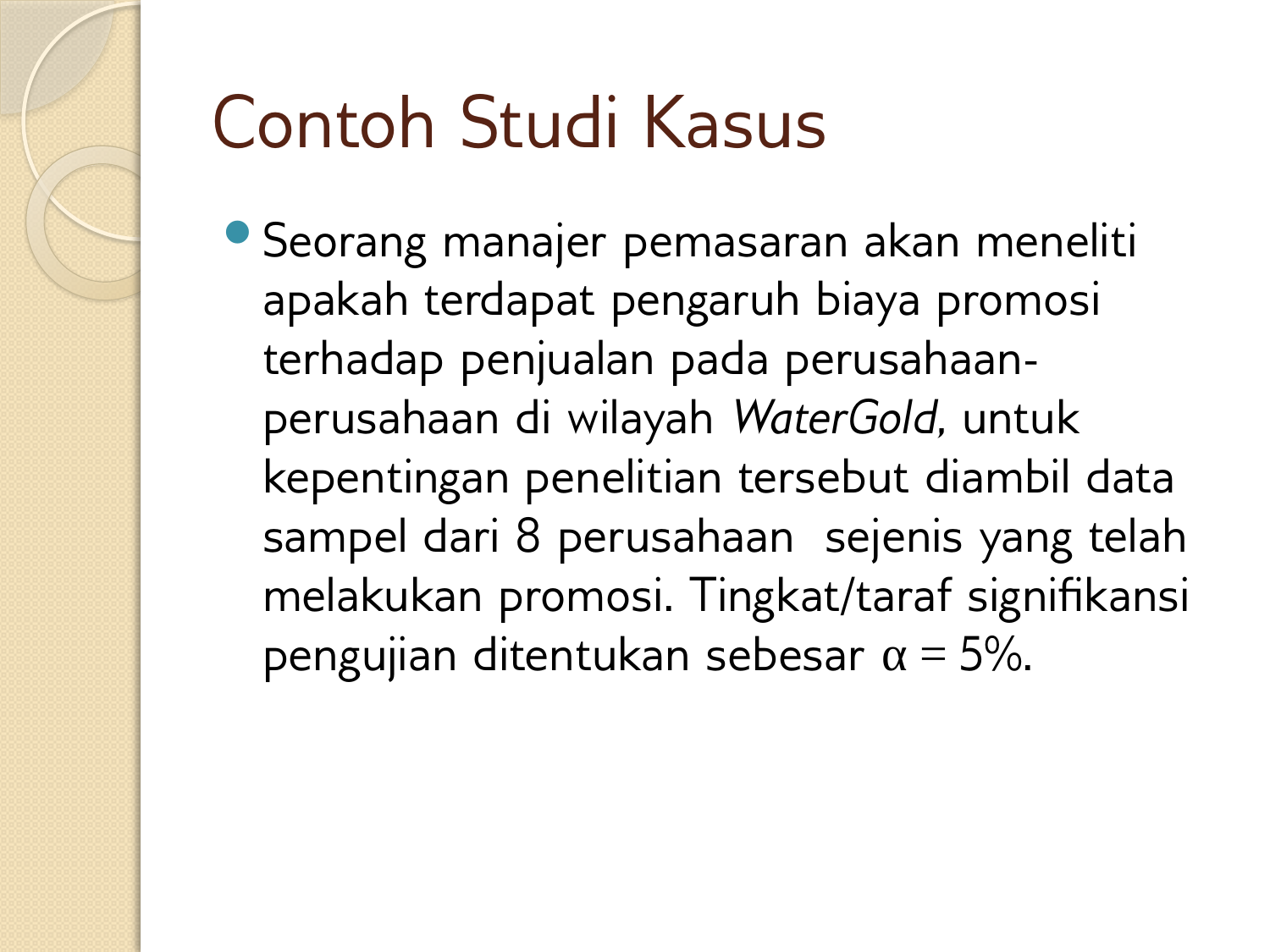

# Contoh Studi Kasus
Seorang manajer pemasaran akan meneliti apakah terdapat pengaruh biaya promosi terhadap penjualan pada perusahaan-perusahaan di wilayah WaterGold, untuk kepentingan penelitian tersebut diambil data sampel dari 8 perusahaan  sejenis yang telah melakukan promosi. Tingkat/taraf signifikansi pengujian ditentukan sebesar α = 5%.